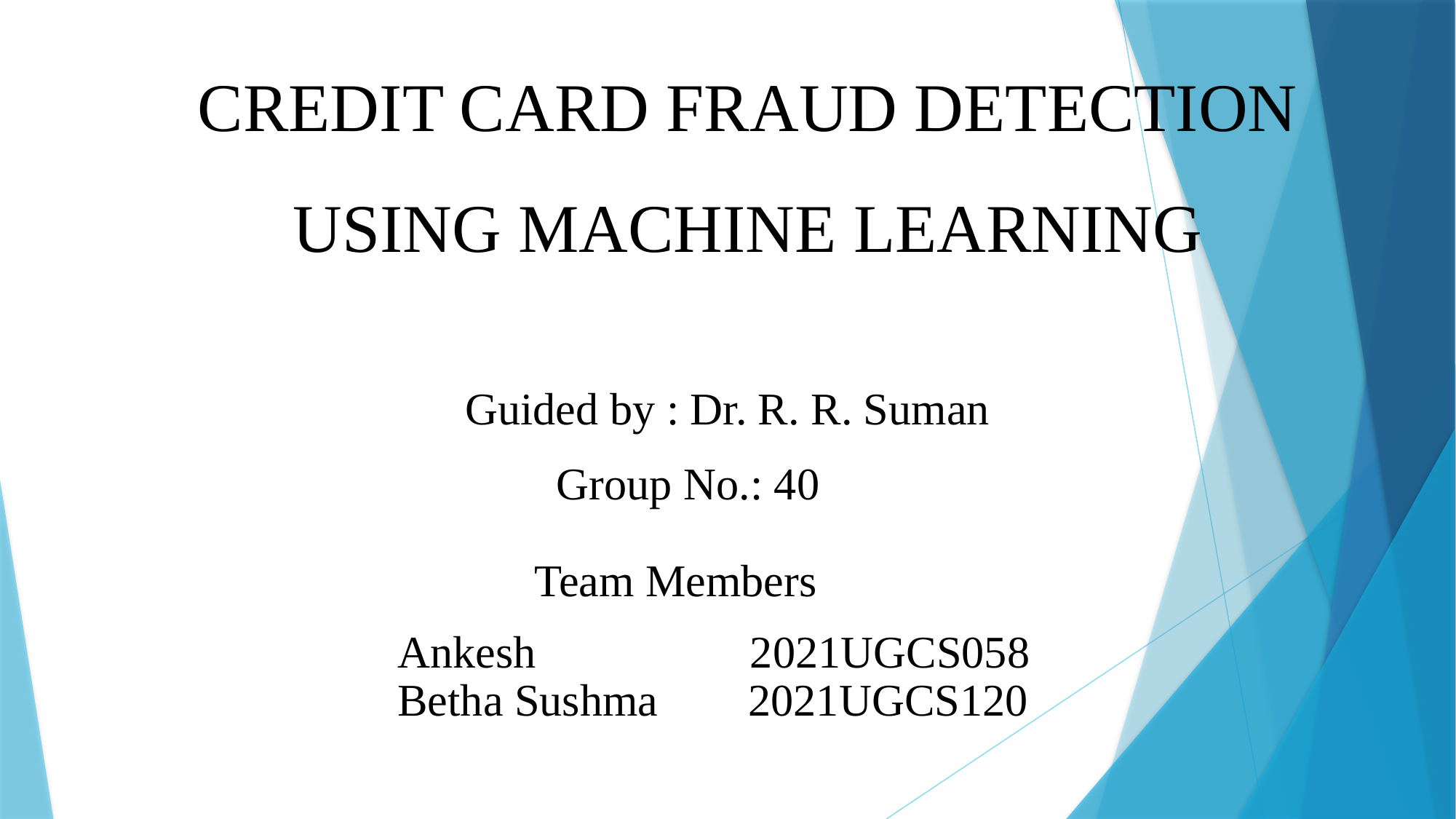

CREDIT CARD FRAUD DETECTION
USING MACHINE LEARNING
Guided by : Dr. R. R. Suman
Group No.: 40
Team Members
Ankesh                   2021UGCS058
Betha Sushma        2021UGCS120